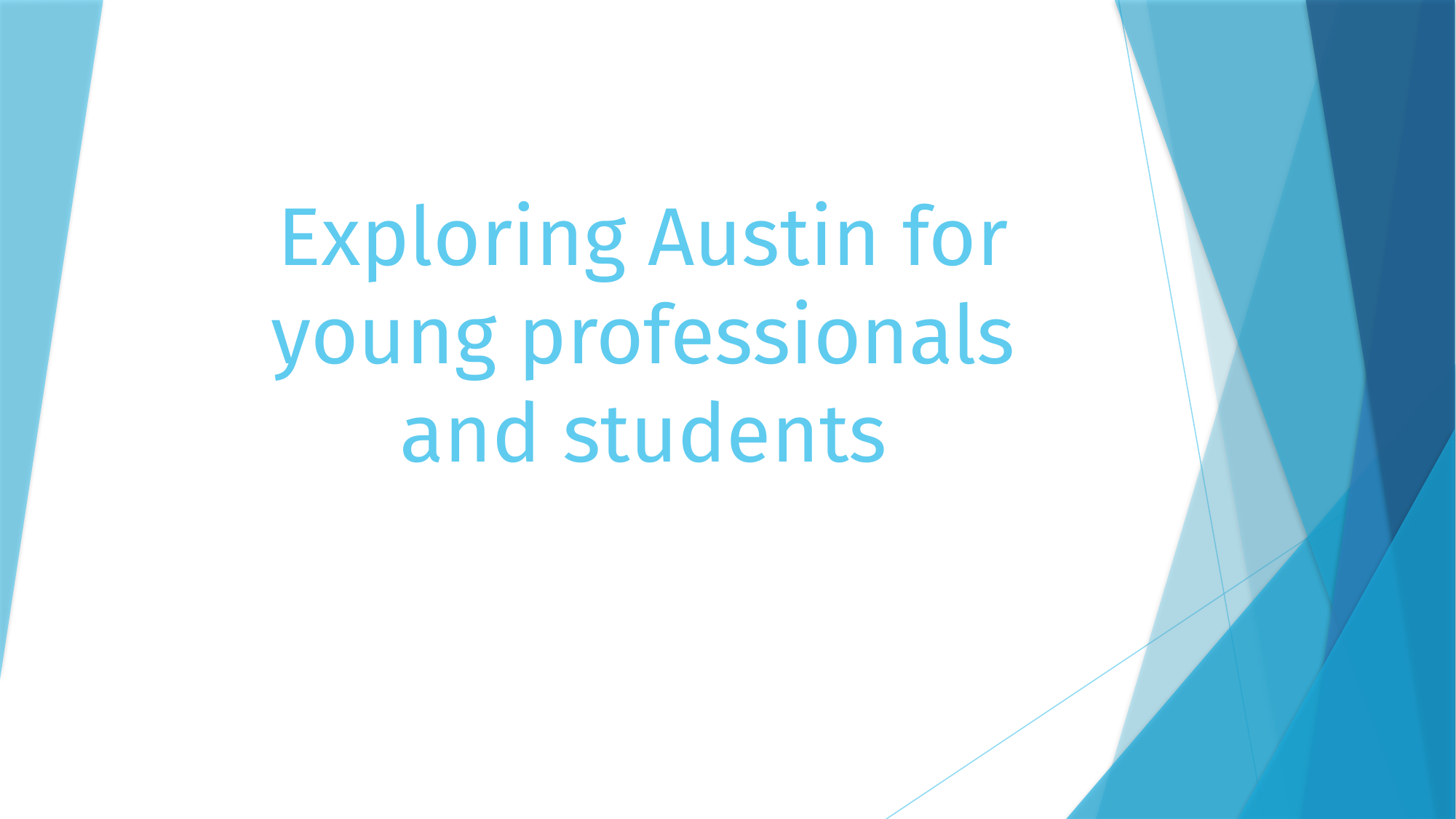

# Exploring Austin for young professionals and students